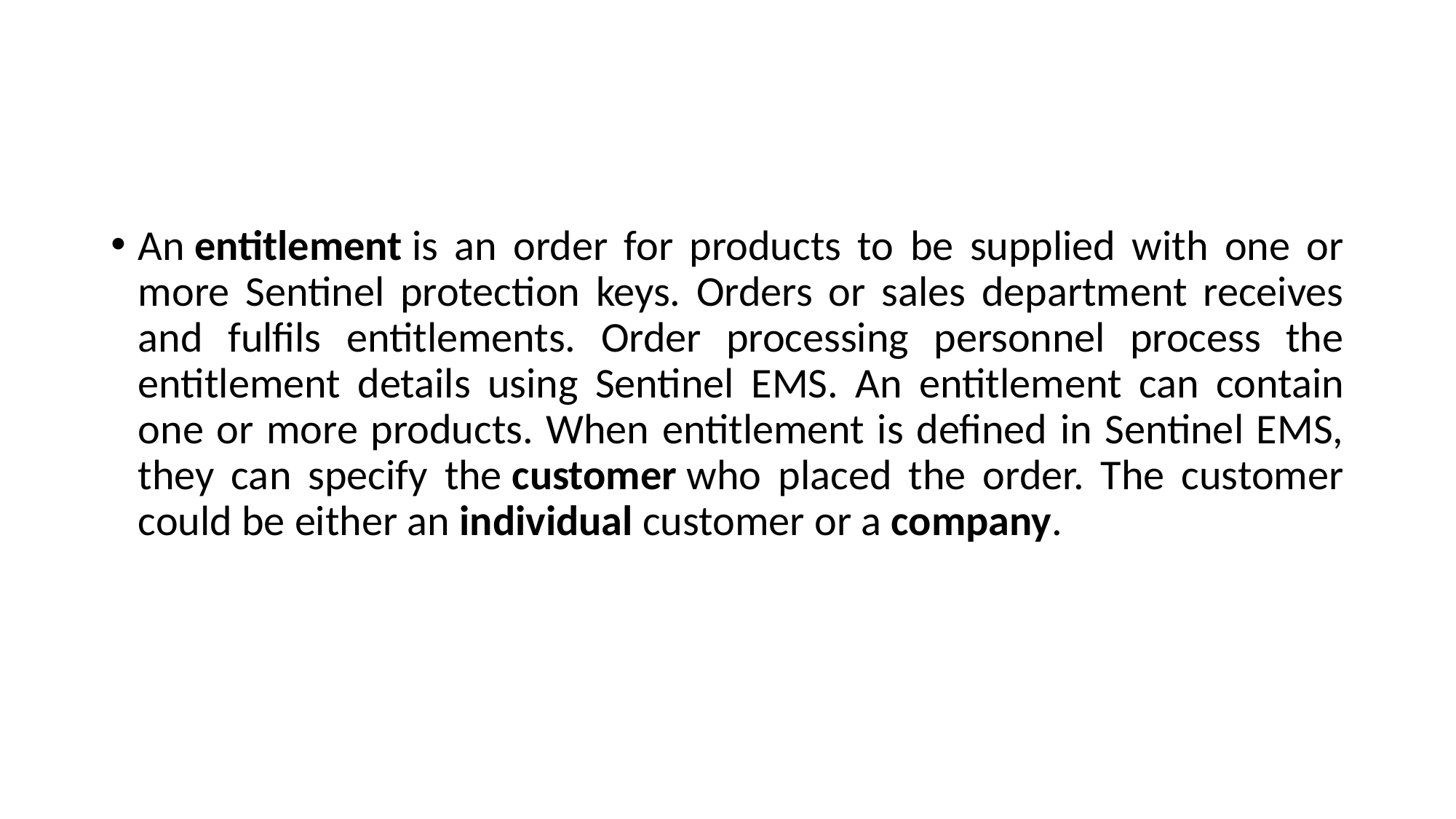

#
An entitlement is an order for products to be supplied with one or more Sentinel protection keys. Orders or sales department receives and fulfils entitlements. Order processing personnel process the entitlement details using Sentinel EMS. An entitlement can contain one or more products. When entitlement is defined in Sentinel EMS, they can specify the customer who placed the order. The customer could be either an individual customer or a company.